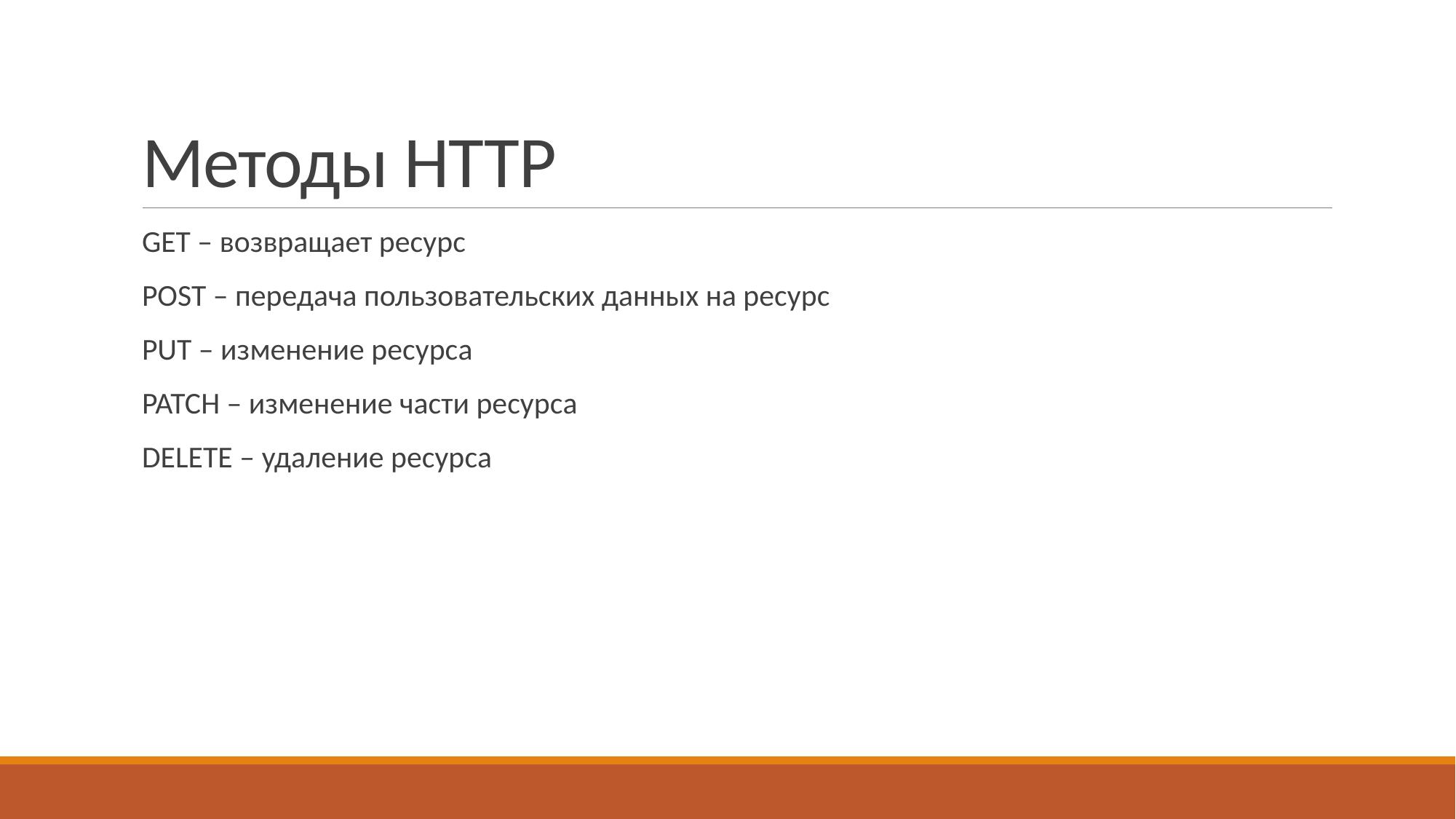

# Методы HTTP
GET – возвращает ресурс
POST – передача пользовательских данных на ресурс
PUT – изменение ресурса
PATCH – изменение части ресурса
DELETE – удаление ресурса